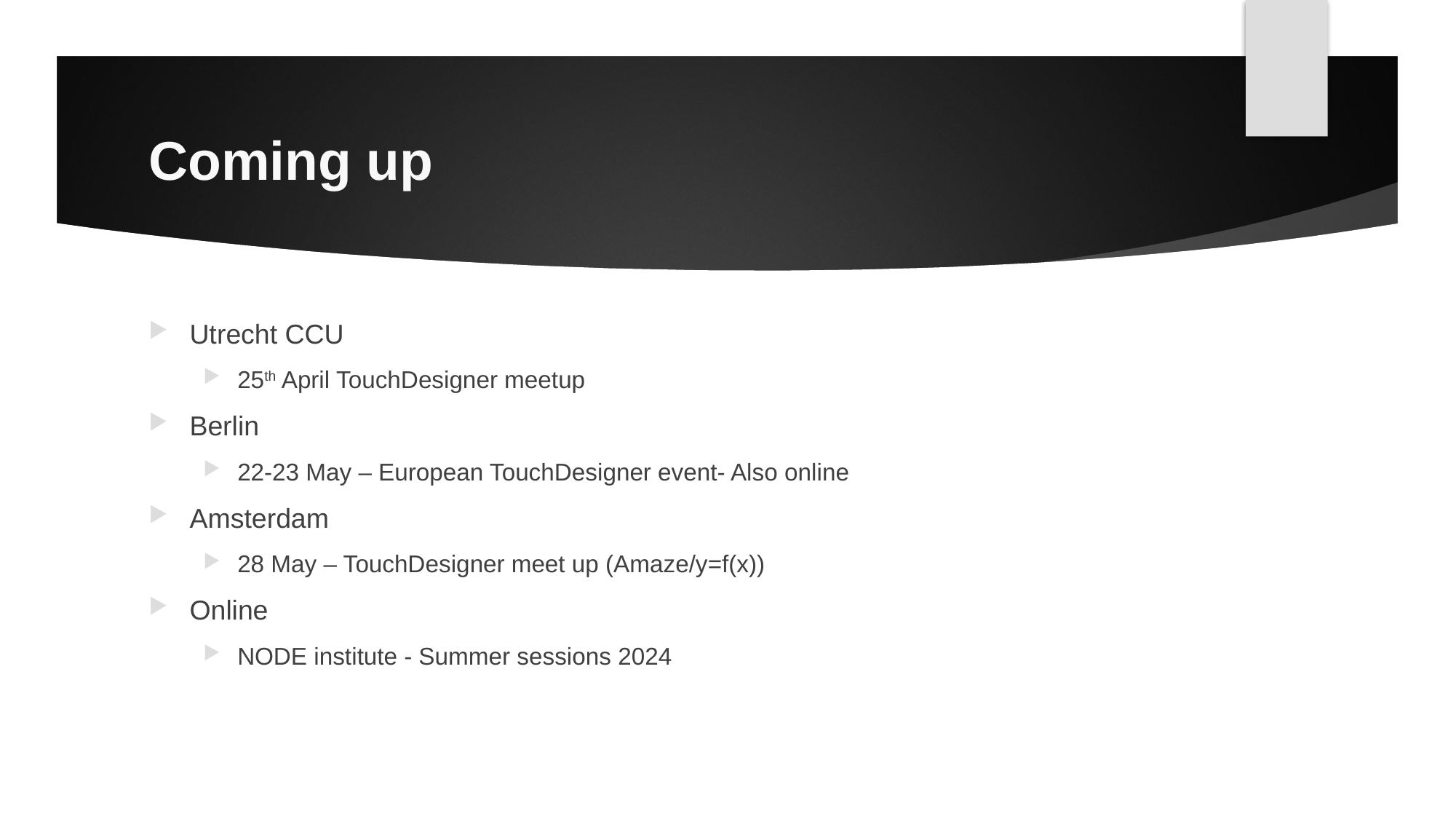

# Coming up
Utrecht CCU
25th April TouchDesigner meetup
Berlin
22-23 May – European TouchDesigner event- Also online
Amsterdam
28 May – TouchDesigner meet up (Amaze/y=f(x))
Online
NODE institute - Summer sessions 2024